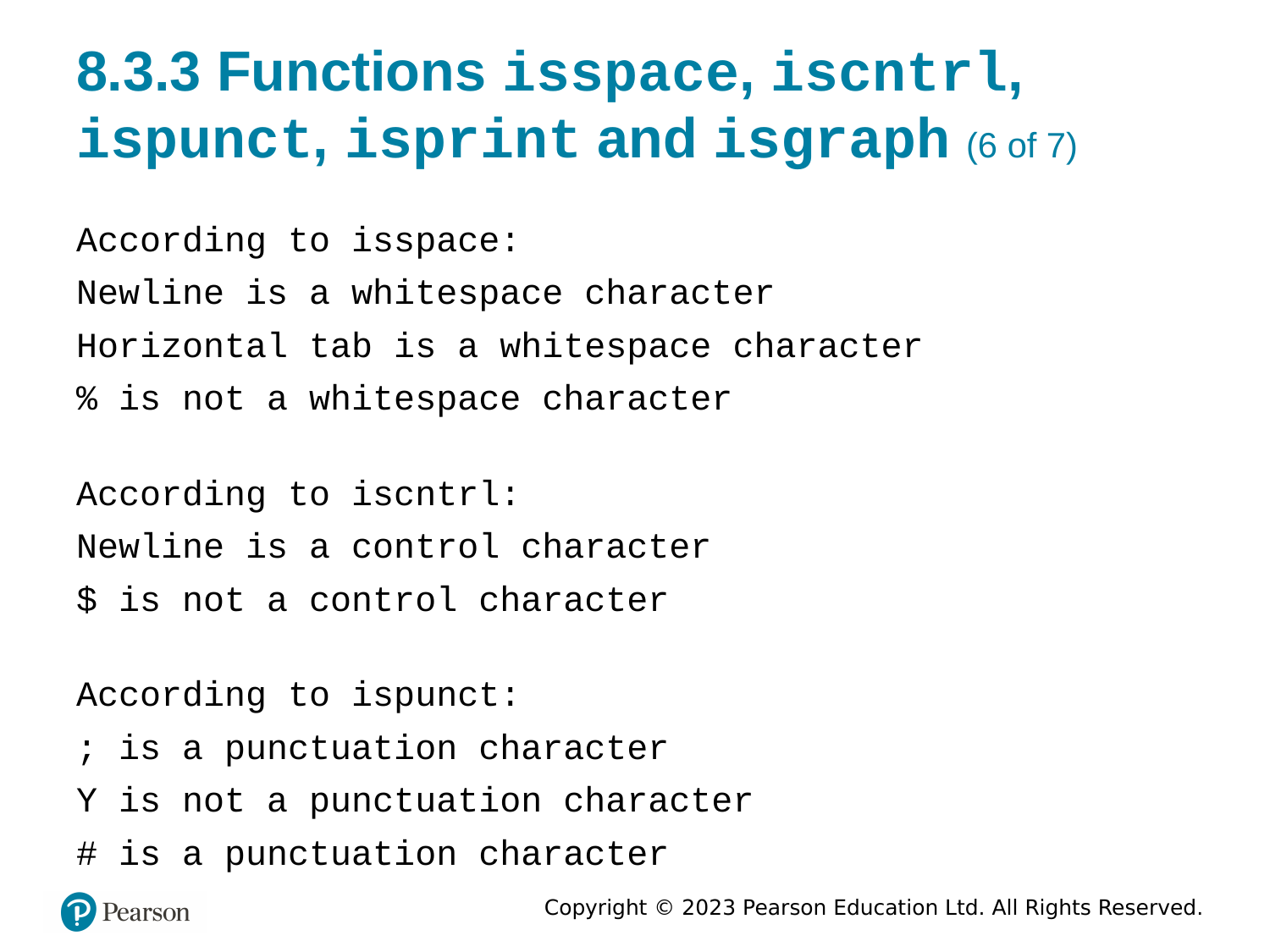

# 8.3.3 Functions isspace, iscntrl, ispunct, isprint and isgraph (6 of 7)
According to isspace:
Newline is a whitespace character
Horizontal tab is a whitespace character
% is not a whitespace character
According to iscntrl:
Newline is a control character
$ is not a control character
According to ispunct:
; is a punctuation character
Y is not a punctuation character
# is a punctuation character